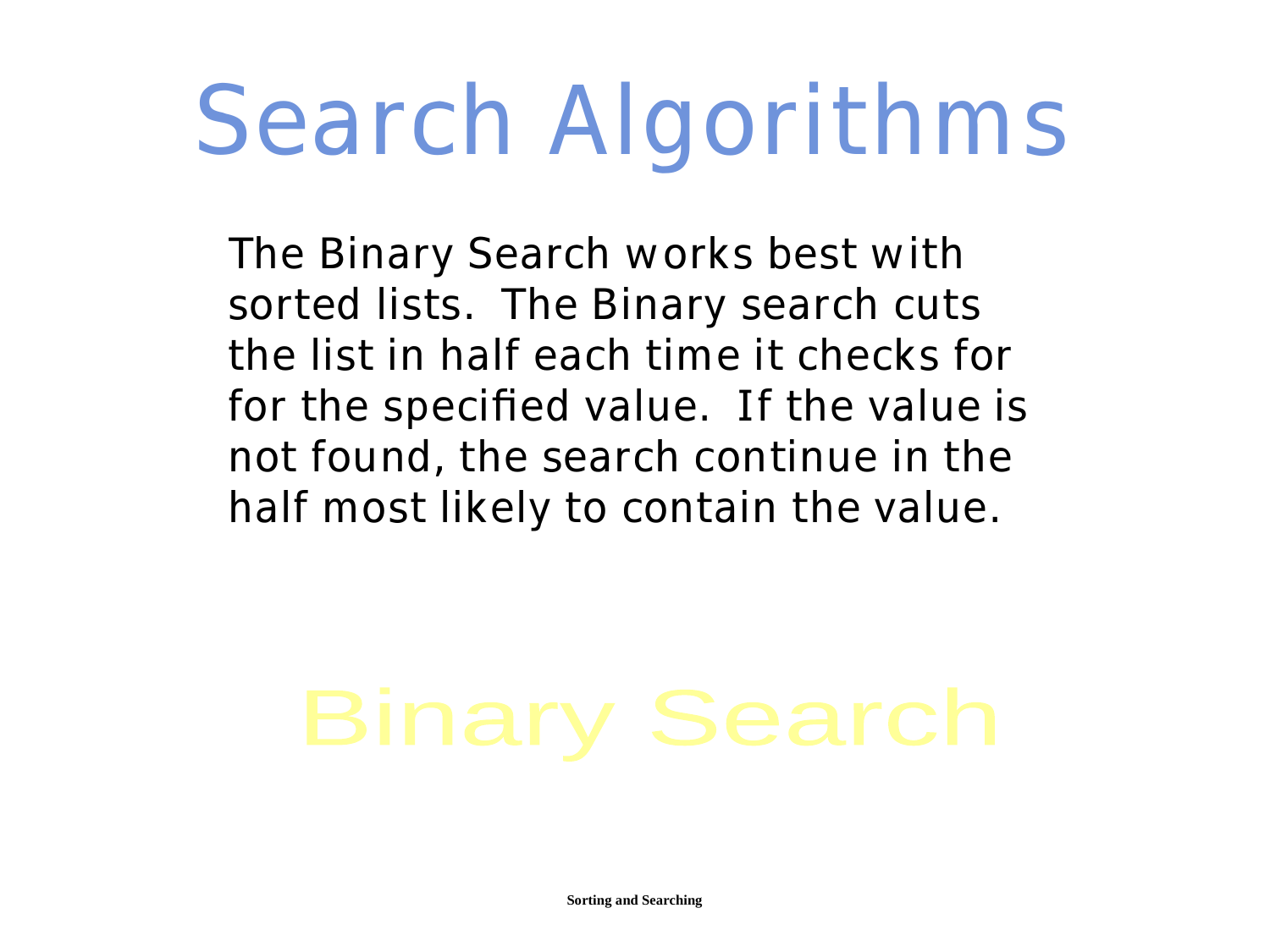

Search Algorithms

The Binary Search works best with
sorted lists.  The Binary search cuts
the list in half each time it checks for
for the specified value.  If the value is
not found, the search continue in the
half most likely to contain the value.
Binary Search
Sorting and Searching